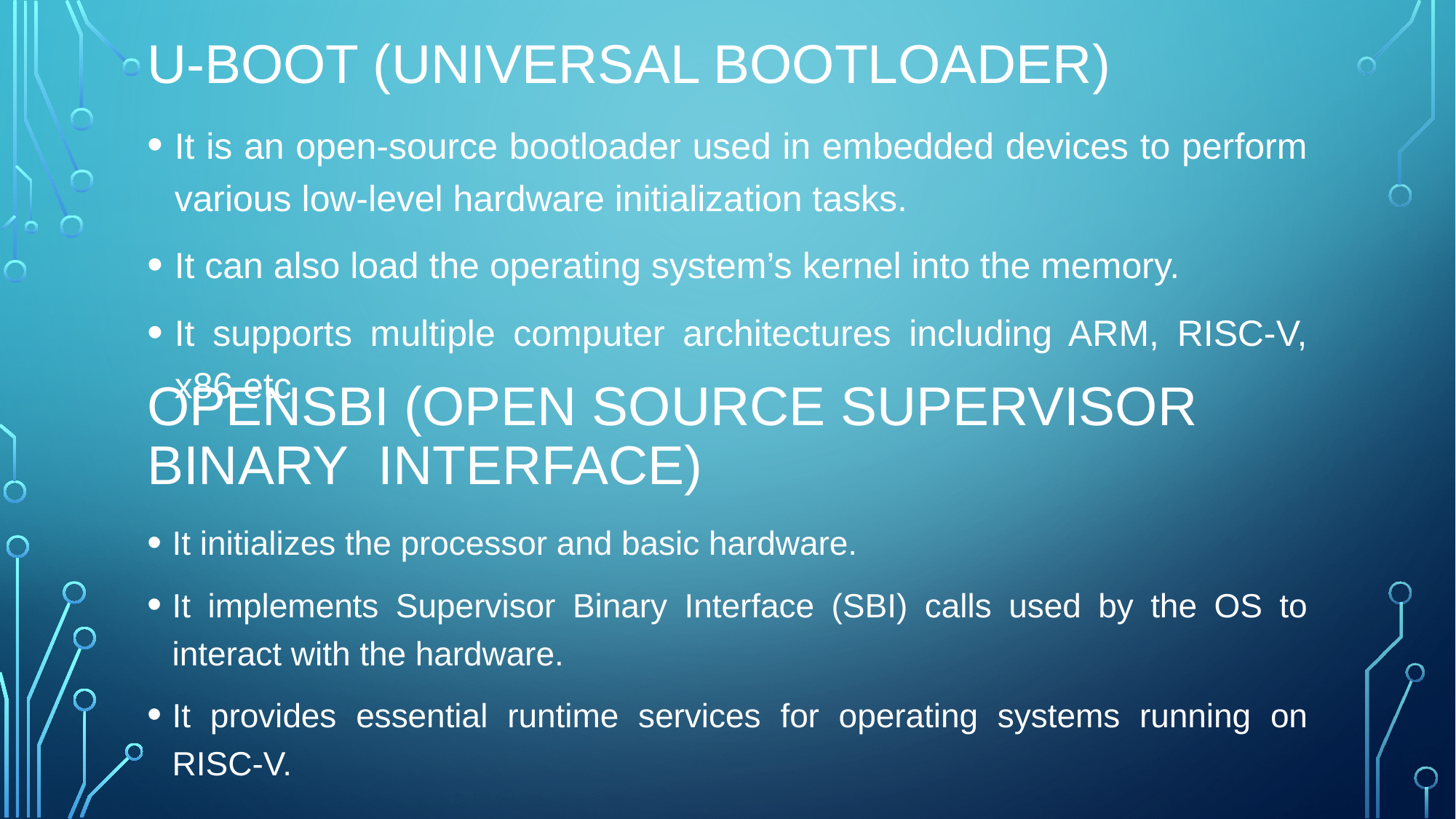

# U-boot (universal bootloader)
It is an open-source bootloader used in embedded devices to perform various low-level hardware initialization tasks.
It can also load the operating system’s kernel into the memory.
It supports multiple computer architectures including ARM, RISC-V, x86 etc

Opensbi (open source supervisor binary  interface)
It initializes the processor and basic hardware.
It implements Supervisor Binary Interface (SBI) calls used by the OS to interact with the hardware.
It provides essential runtime services for operating systems running on RISC-V.